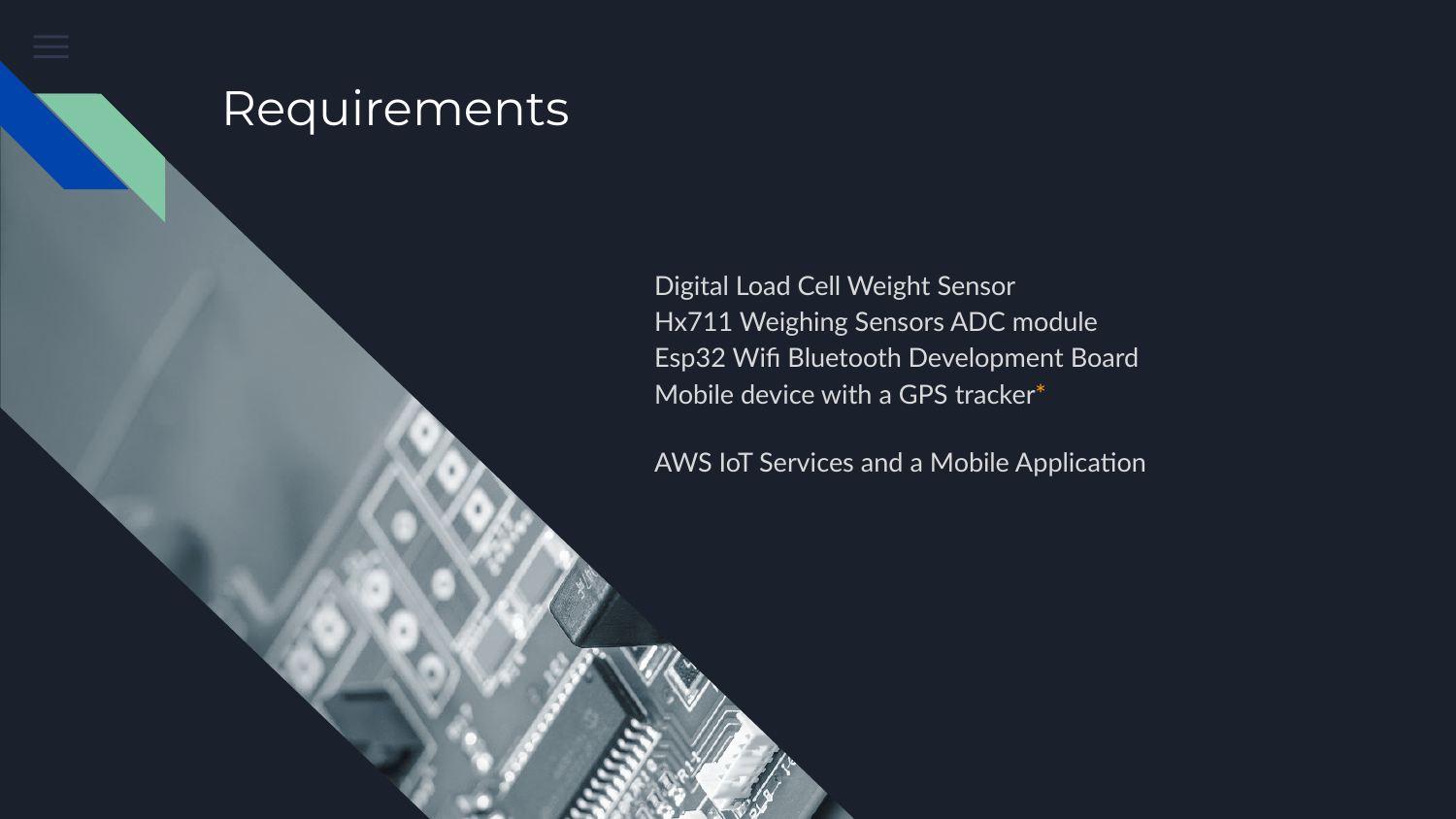

# Requirements
Digital Load Cell Weight Sensor
Hx711 Weighing Sensors ADC module
Esp32 Wifi Bluetooth Development Board
Mobile device with a GPS tracker*
AWS IoT Services and a Mobile Application